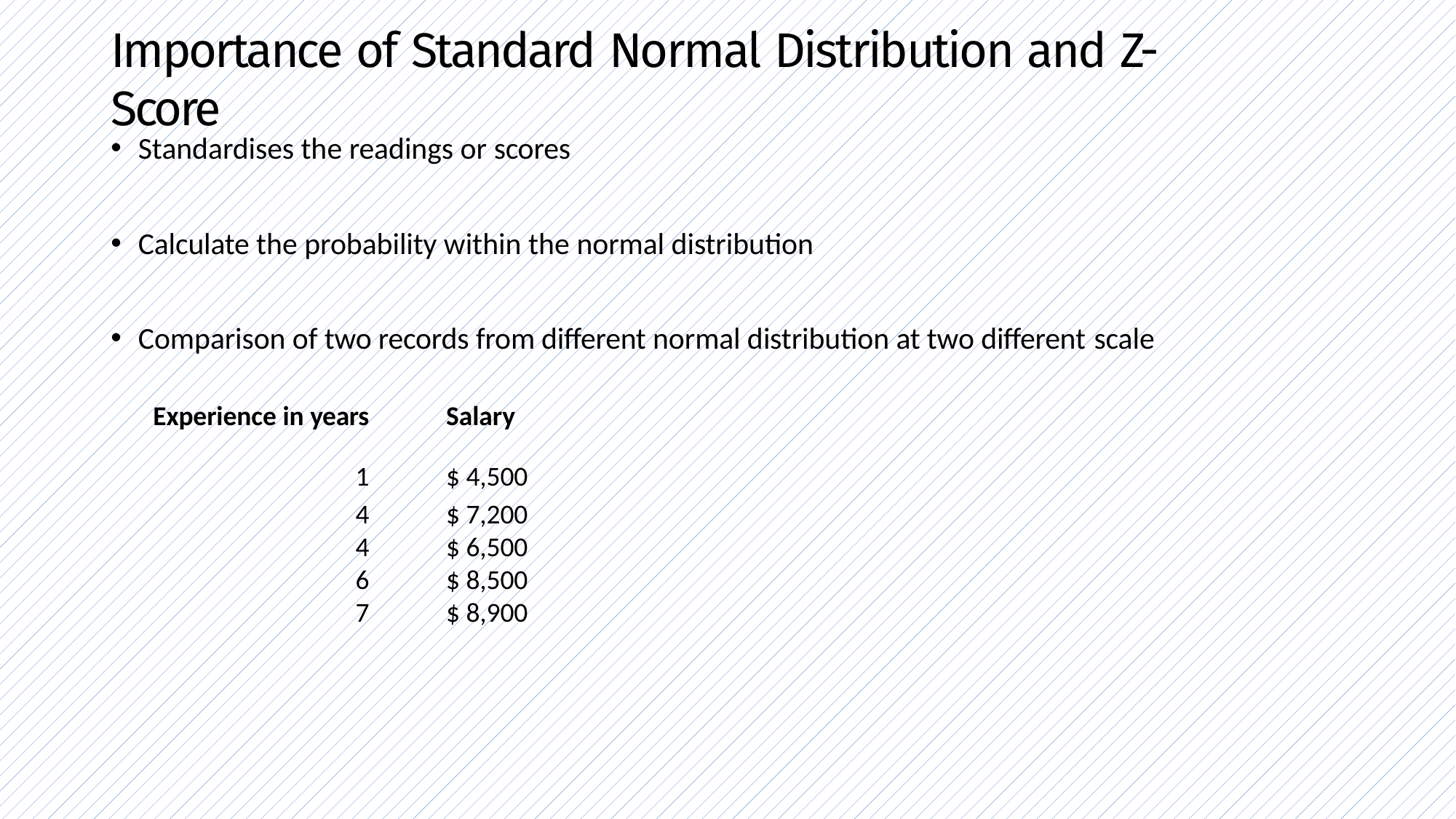

# Importance of Standard Normal Distribution and Z-Score
Standardises the readings or scores

Calculate the probability within the normal distribution

Comparison of two records from different normal distribution at two different scale
| Experience in years | Salary |
| --- | --- |
| 1 | $ 4,500 |
| 4 | $ 7,200 |
| 4 | $ 6,500 |
| 6 | $ 8,500 |
| 7 | $ 8,900 |